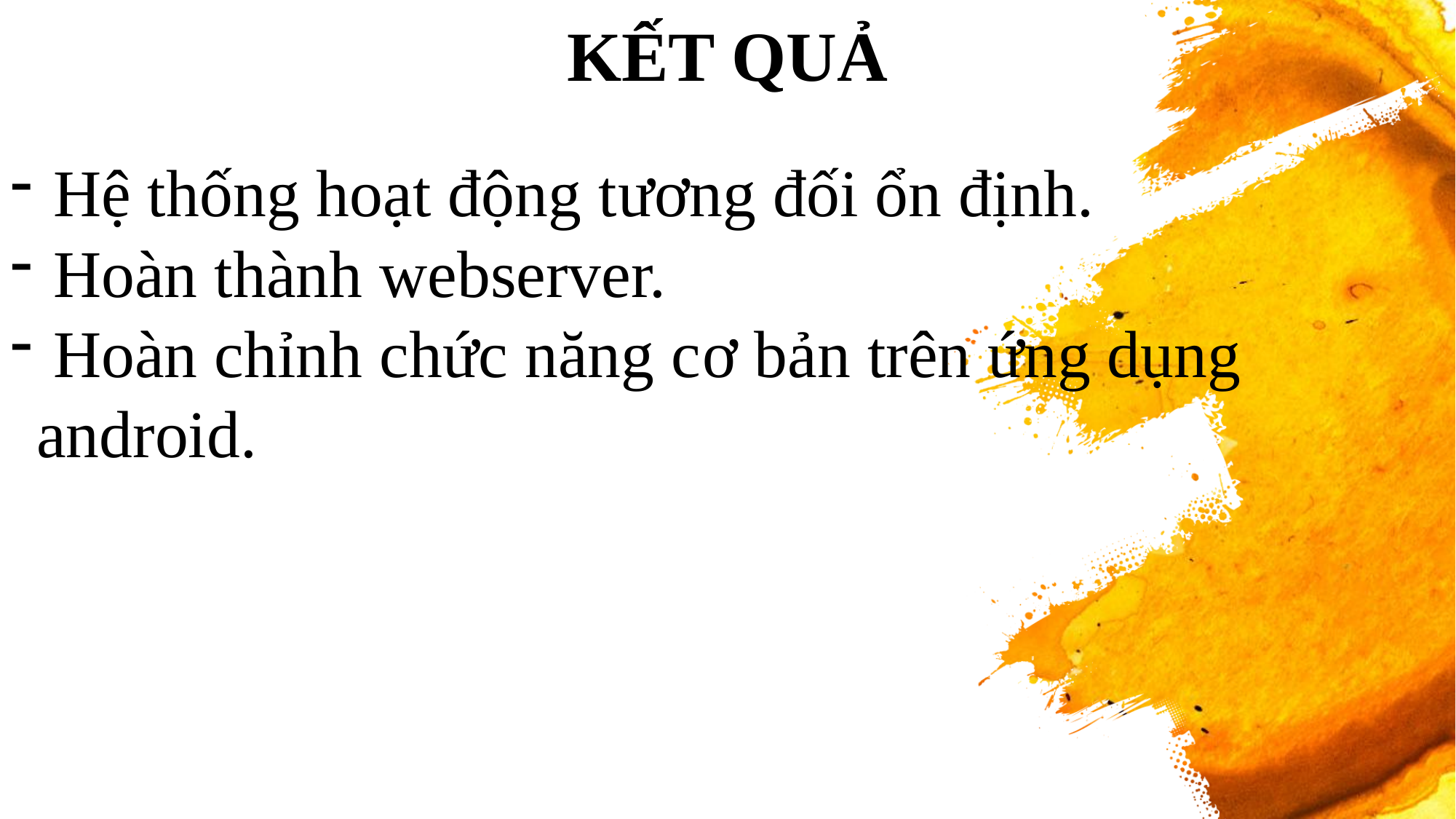

# KẾT QUẢ
 Hệ thống hoạt động tương đối ổn định.
 Hoàn thành webserver.
 Hoàn chỉnh chức năng cơ bản trên ứng dụng android.